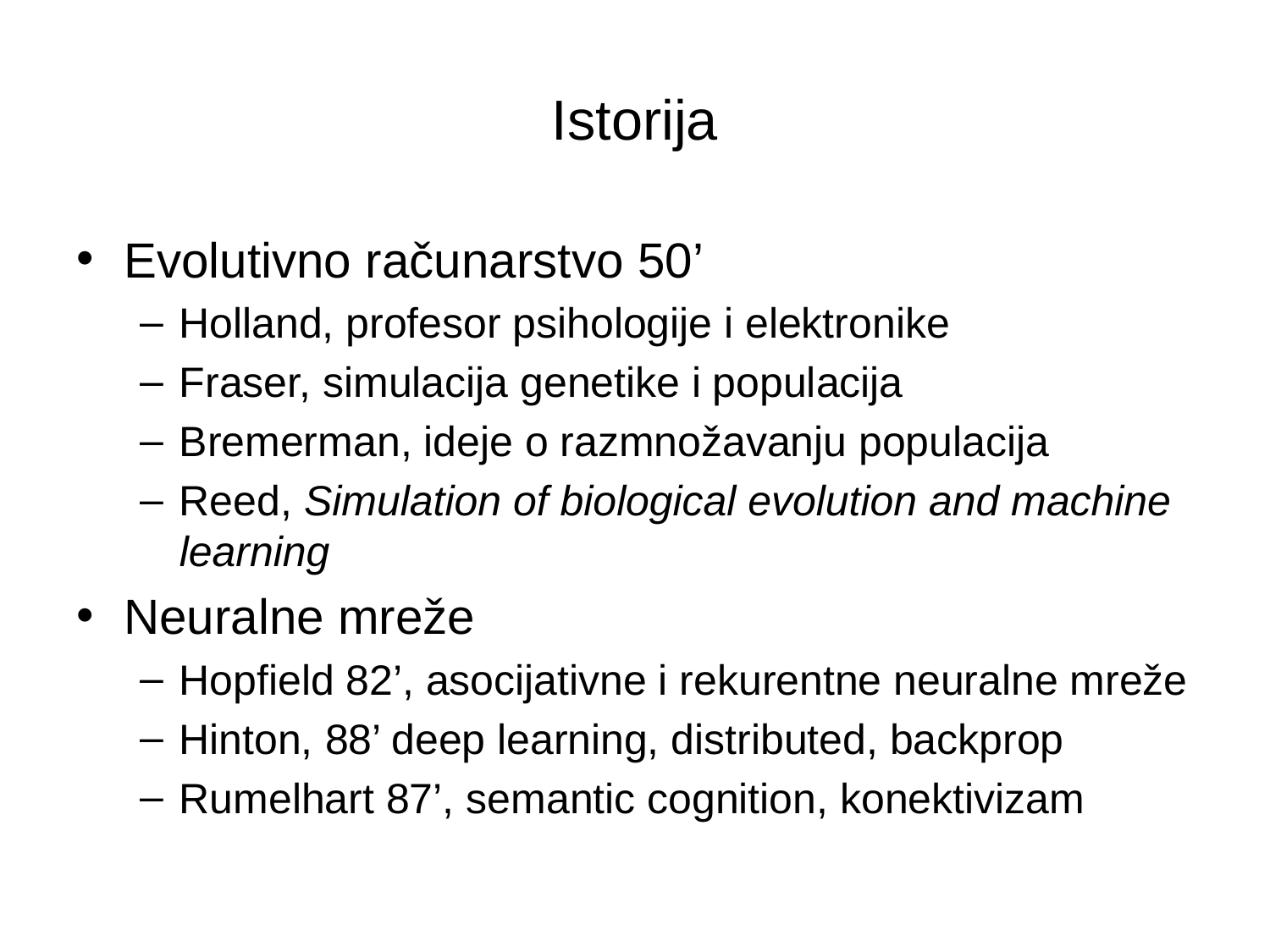

Istorija
Evolutivno računarstvo 50’
Holland, profesor psihologije i elektronike
Fraser, simulacija genetike i populacija
Bremerman, ideje o razmnožavanju populacija
Reed, Simulation of biological evolution and machine learning
Neuralne mreže
Hopfield 82’, asocijativne i rekurentne neuralne mreže
Hinton, 88’ deep learning, distributed, backprop
Rumelhart 87’, semantic cognition, konektivizam